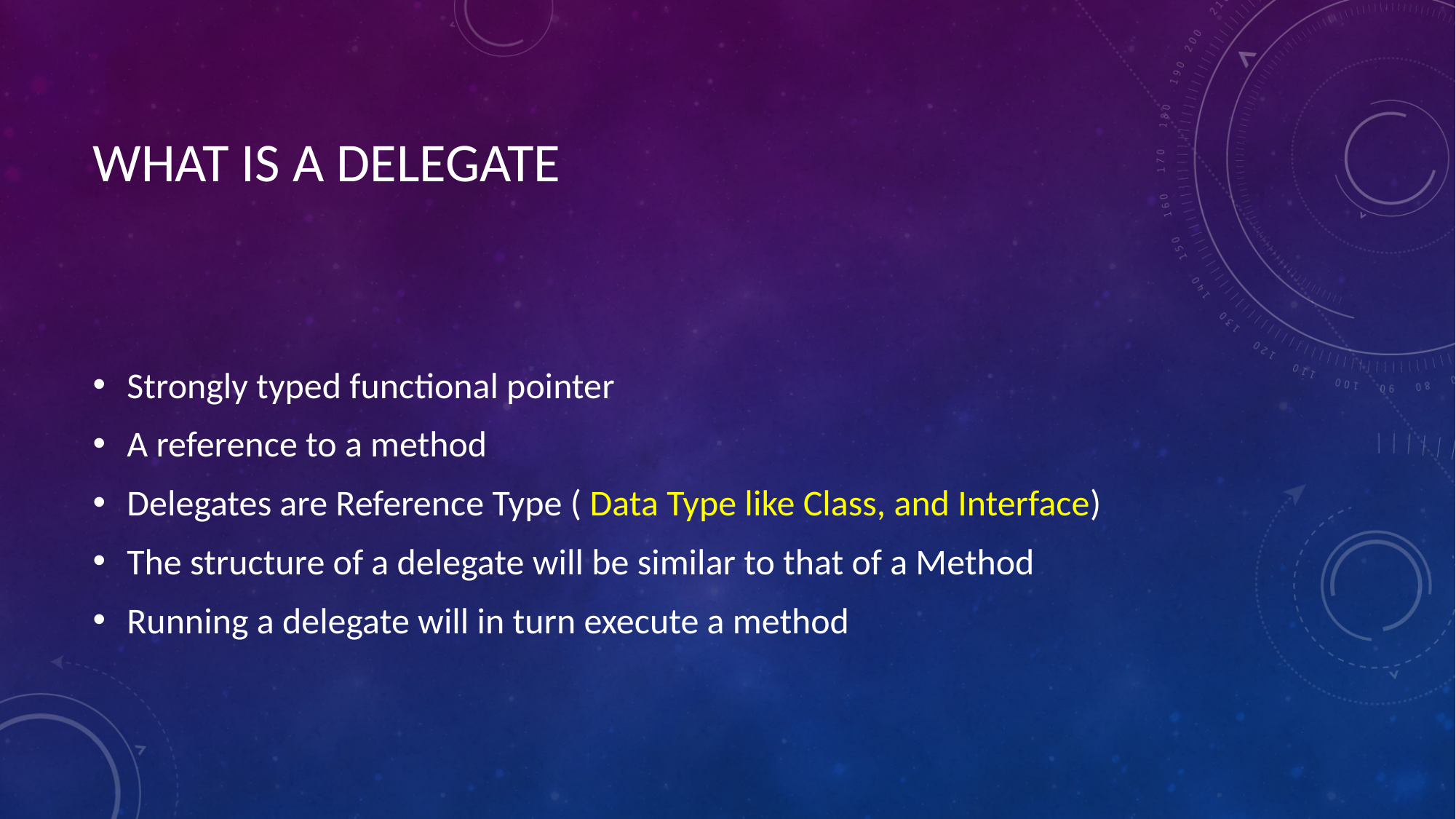

# What is a Delegate
Strongly typed functional pointer
A reference to a method
Delegates are Reference Type ( Data Type like Class, and Interface)
The structure of a delegate will be similar to that of a Method
Running a delegate will in turn execute a method